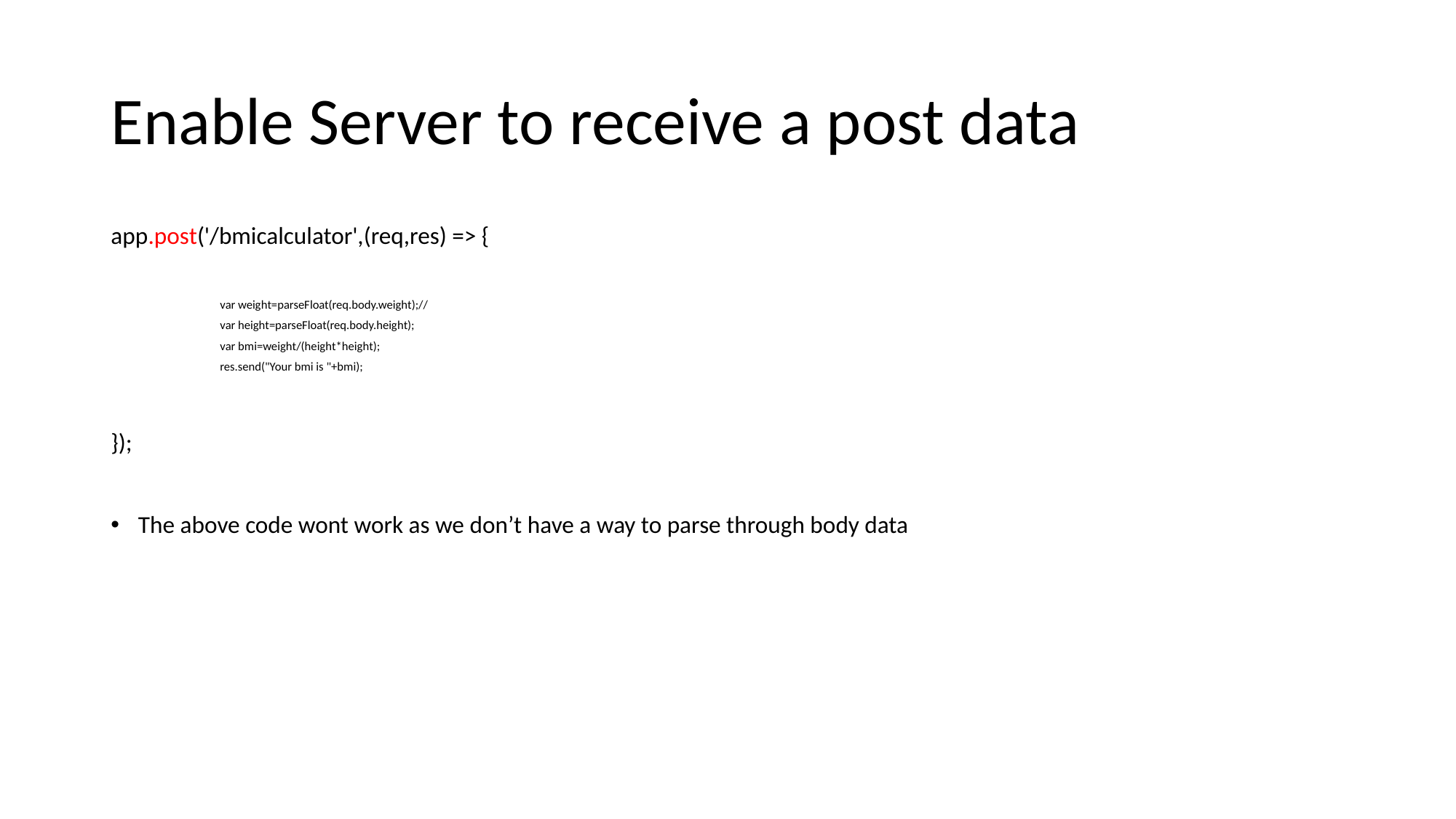

# Enable Server to receive a post data
app.post('/bmicalculator',(req,res) => {

var weight=parseFloat(req.body.weight);//
var height=parseFloat(req.body.height);
var bmi=weight/(height*height);
res.send("Your bmi is "+bmi);

});

The above code wont work as we don’t have a way to parse through body data